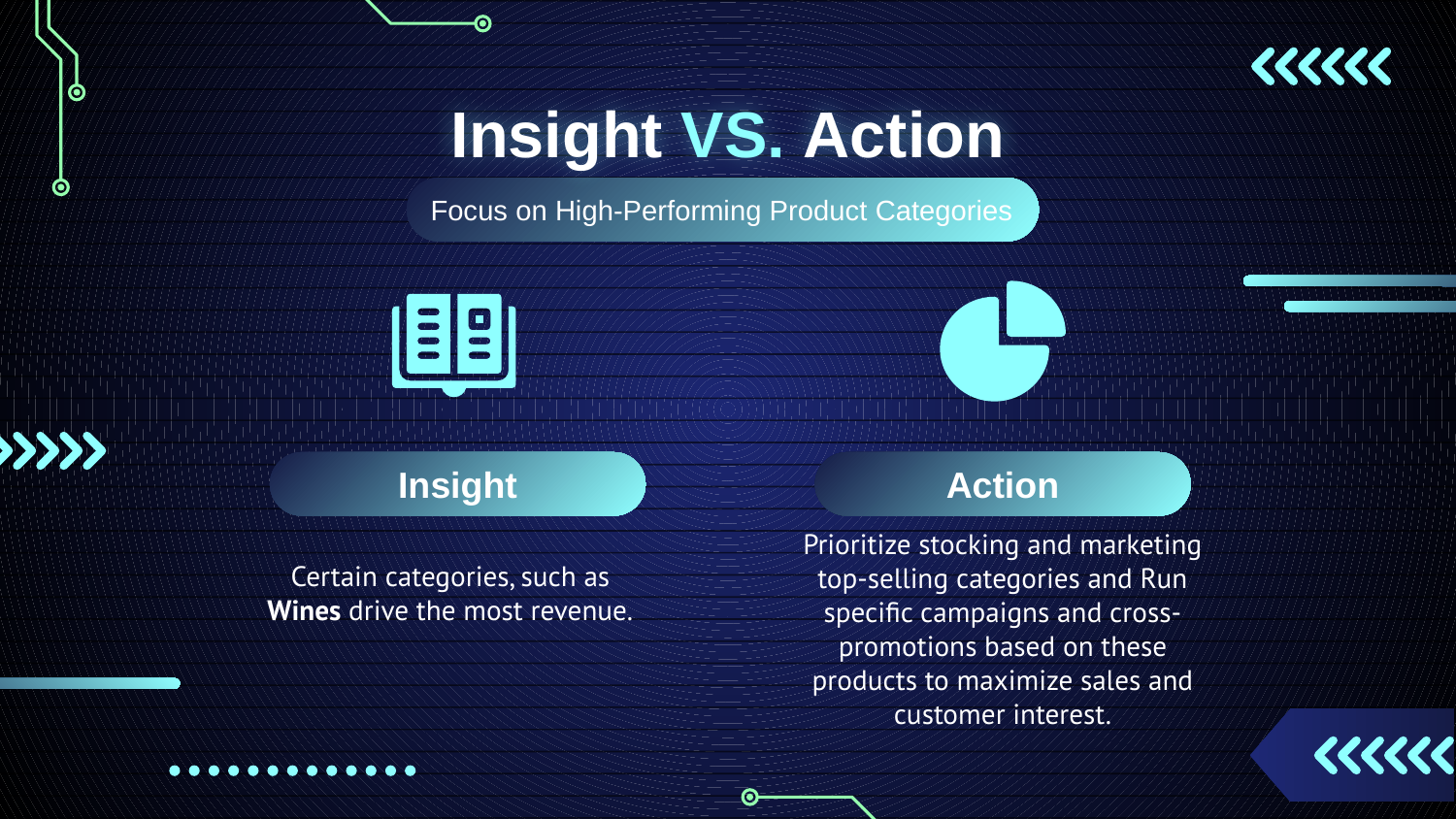

# Insight VS. Action
Focus on High-Performing Product Categories

Insight
Action
Certain categories, such as Wines drive the most revenue.
Prioritize stocking and marketing top-selling categories and Run specific campaigns and cross-promotions based on these products to maximize sales and customer interest.